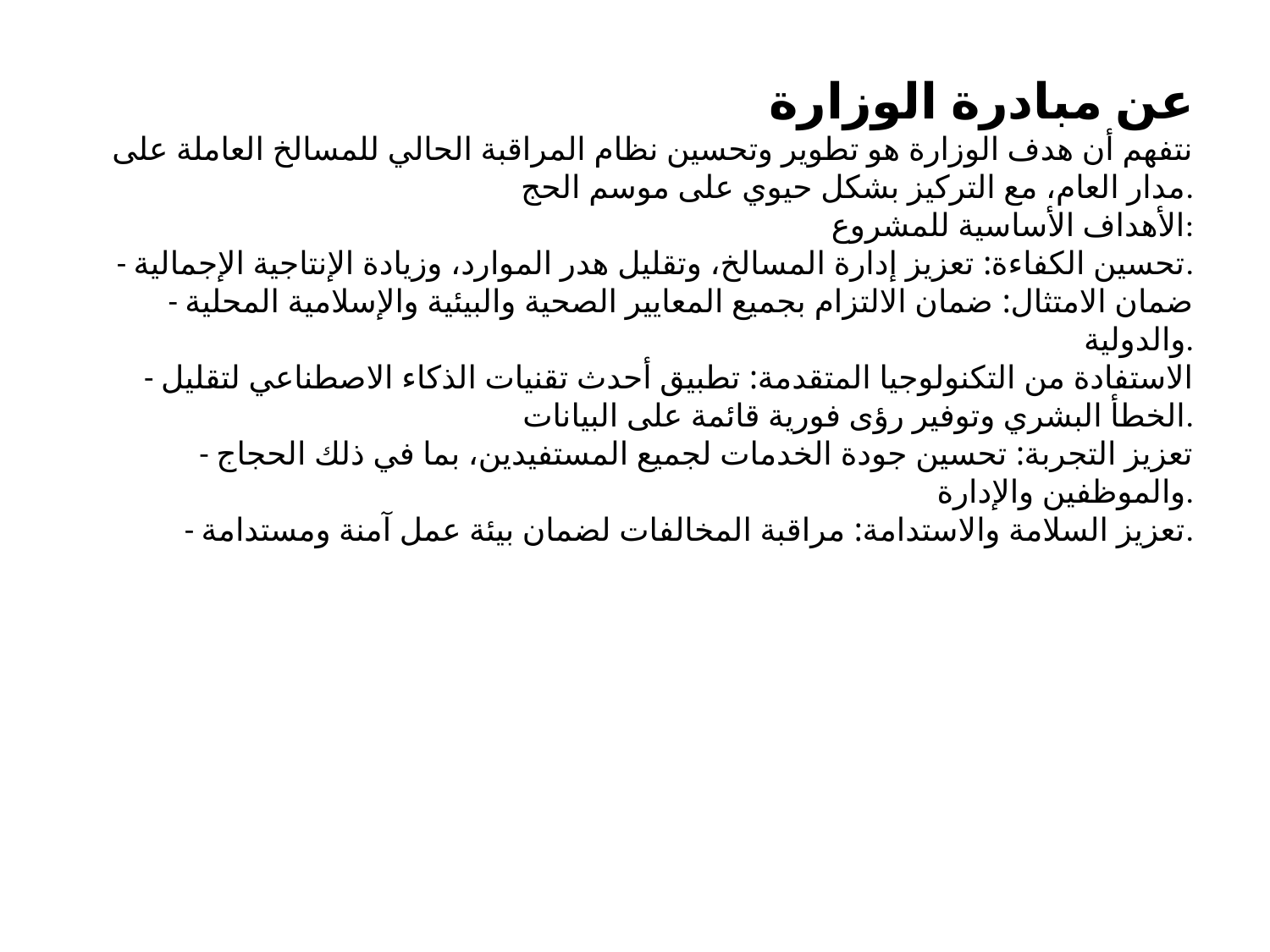

عن مبادرة الوزارة
نتفهم أن هدف الوزارة هو تطوير وتحسين نظام المراقبة الحالي للمسالخ العاملة على مدار العام، مع التركيز بشكل حيوي على موسم الحج.
الأهداف الأساسية للمشروع:
- تحسين الكفاءة: تعزيز إدارة المسالخ، وتقليل هدر الموارد، وزيادة الإنتاجية الإجمالية.
- ضمان الامتثال: ضمان الالتزام بجميع المعايير الصحية والبيئية والإسلامية المحلية والدولية.
- الاستفادة من التكنولوجيا المتقدمة: تطبيق أحدث تقنيات الذكاء الاصطناعي لتقليل الخطأ البشري وتوفير رؤى فورية قائمة على البيانات.
- تعزيز التجربة: تحسين جودة الخدمات لجميع المستفيدين، بما في ذلك الحجاج والموظفين والإدارة.
- تعزيز السلامة والاستدامة: مراقبة المخالفات لضمان بيئة عمل آمنة ومستدامة.